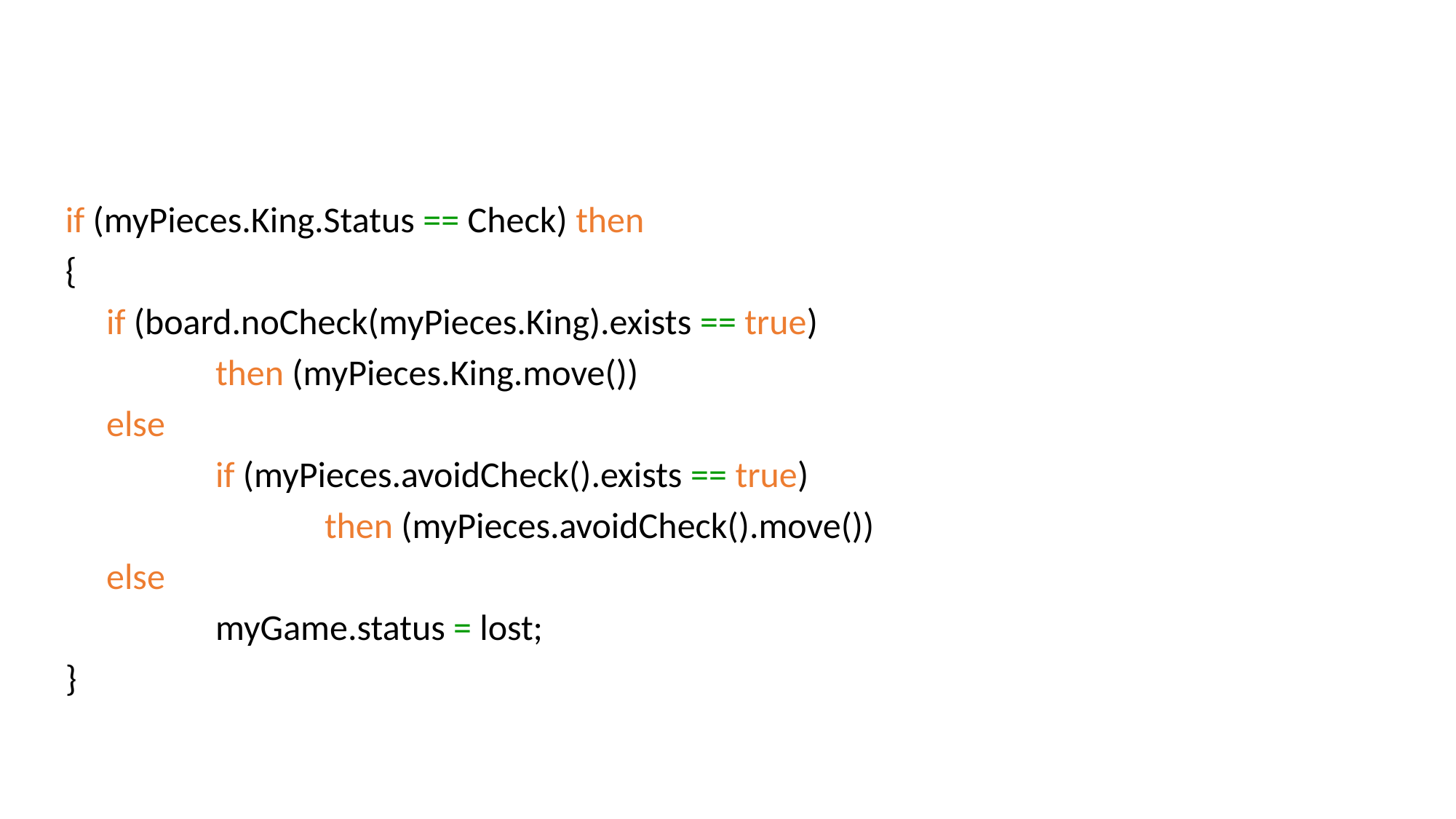

if (myPieces.King.Status == Check) then
{
	if (board.noCheck(myPieces.King).exists == true)
		then (myPieces.King.move())
	else
		if (myPieces.avoidCheck().exists == true)
			then (myPieces.avoidCheck().move())
	else
		myGame.status = lost;
}